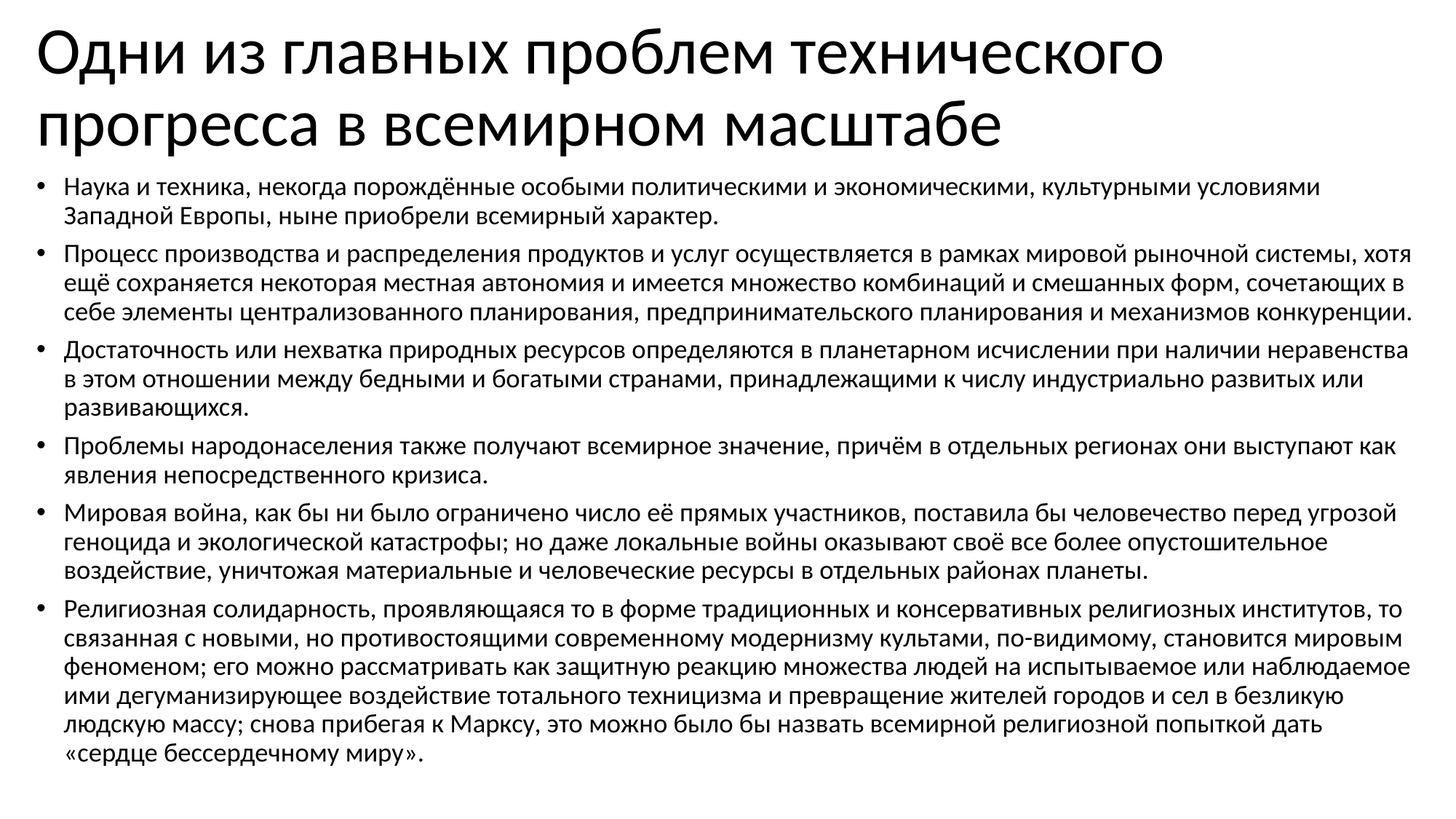

# Одни из главных проблем технического прогресса в всемирном масштабе
Наука и техника, некогда порождённые особыми политическими и экономическими, культурными условиями Западной Европы, ныне приобрели всемирный характер.
Процесс производства и распределения продуктов и услуг осуществляется в рамках мировой рыночной системы, хотя ещё сохраняется некоторая местная автономия и имеется множество комбинаций и смешанных форм, сочетающих в себе элементы централизованного планирования, предпринимательского планирования и механизмов конкуренции.
Достаточность или нехватка природных ресурсов определяются в планетарном исчислении при наличии неравенства в этом отношении между бедными и богатыми странами, принадлежащими к числу индустриально развитых или развивающихся.
Проблемы народонаселения также получают всемирное значение, причём в отдельных регионах они выступают как явления непосредственного кризиса.
Мировая война, как бы ни было ограничено число её прямых участников, поставила бы человечество перед угрозой геноцида и экологической катастрофы; но даже локальные войны оказывают своё все более опустошительное воздействие, уничтожая материальные и человеческие ресурсы в отдельных районах планеты.
Религиозная солидарность, проявляющаяся то в форме традиционных и консервативных религиозных институтов, то связанная с новыми, но противостоящими современному модернизму культами, по-видимому, становится мировым феноменом; его можно рассматривать как защитную реакцию множества людей на испытываемое или наблюдаемое ими дегуманизирующее воздействие тотального техницизма и превращение жителей городов и сел в безликую людскую массу; снова прибегая к Марксу, это можно было бы назвать всемирной религиозной попыткой дать «сердце бессердечному миру».